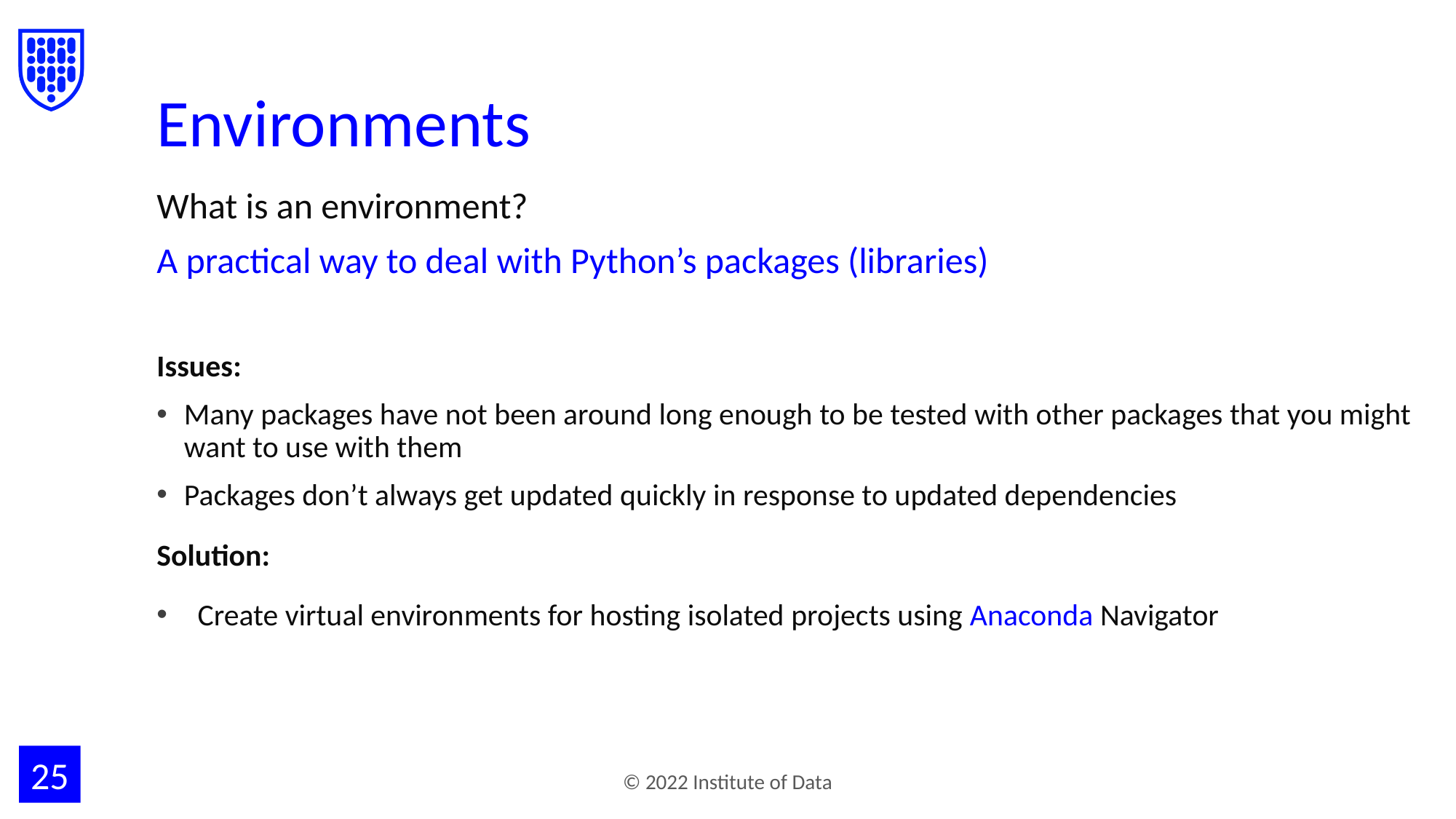

# Environments
What is an environment?
A practical way to deal with Python’s packages (libraries)

Issues:
Many packages have not been around long enough to be tested with other packages that you might want to use with them
Packages don’t always get updated quickly in response to updated dependencies
Solution:
Create virtual environments for hosting isolated projects using Anaconda Navigator